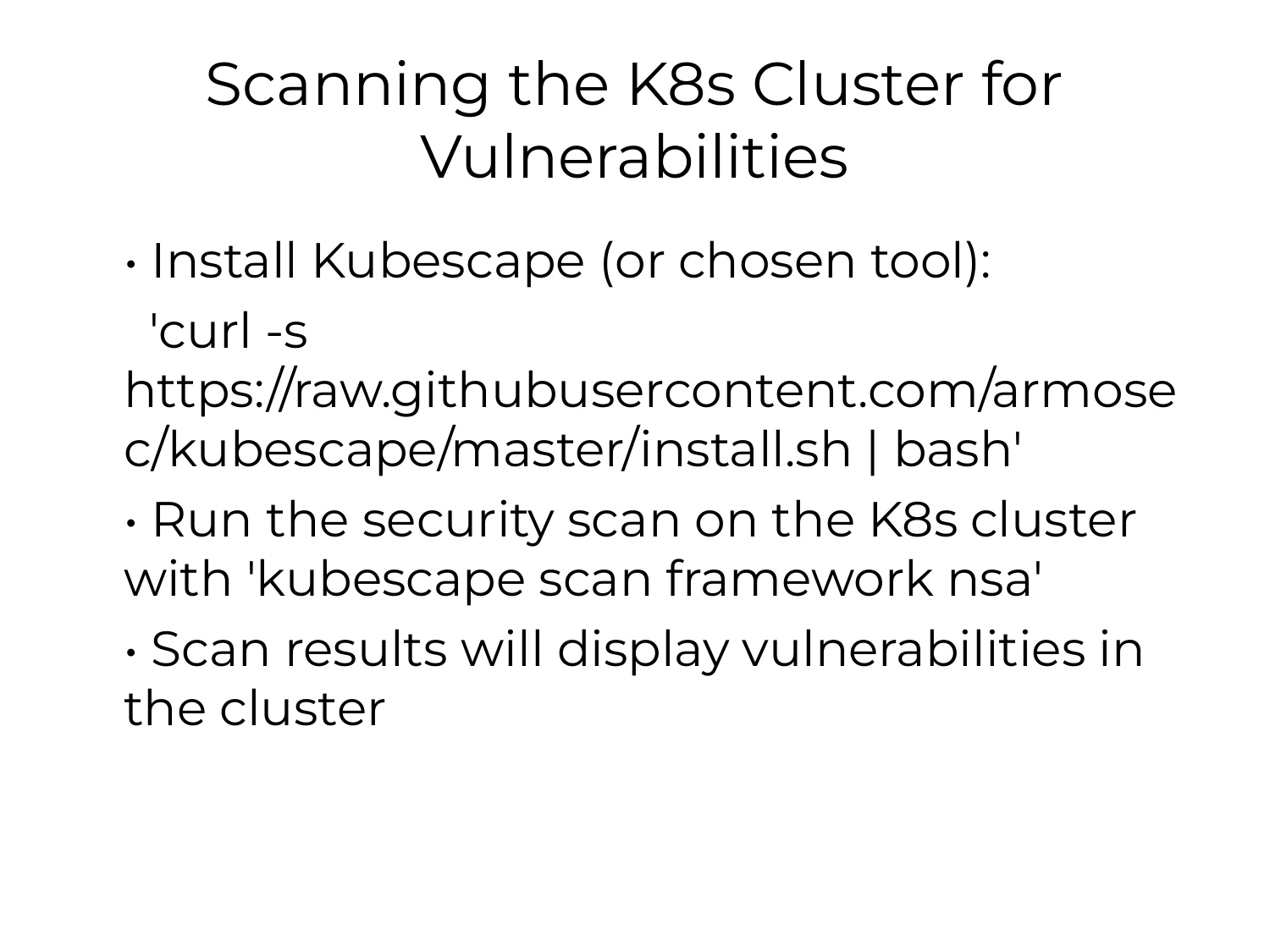

# Scanning the K8s Cluster for Vulnerabilities
• Install Kubescape (or chosen tool):
  'curl -s https://raw.githubusercontent.com/armosec/kubescape/master/install.sh | bash'
• Run the security scan on the K8s cluster with 'kubescape scan framework nsa'
• Scan results will display vulnerabilities in the cluster